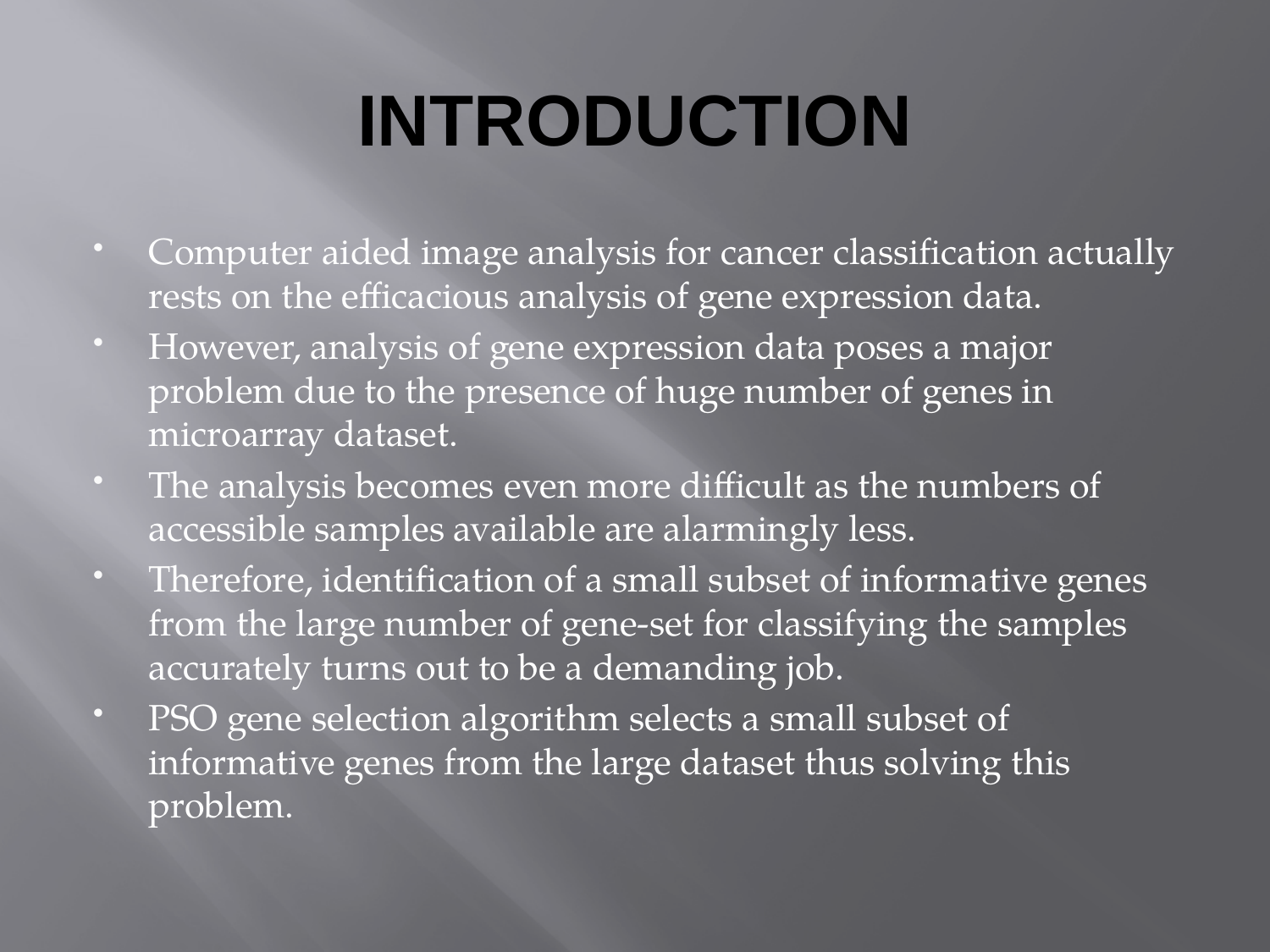

# INTRODUCTION
Computer aided image analysis for cancer classification actually rests on the efficacious analysis of gene expression data.
However, analysis of gene expression data poses a major problem due to the presence of huge number of genes in microarray dataset.
The analysis becomes even more difficult as the numbers of accessible samples available are alarmingly less.
Therefore, identification of a small subset of informative genes from the large number of gene-set for classifying the samples accurately turns out to be a demanding job.
PSO gene selection algorithm selects a small subset of informative genes from the large dataset thus solving this problem.